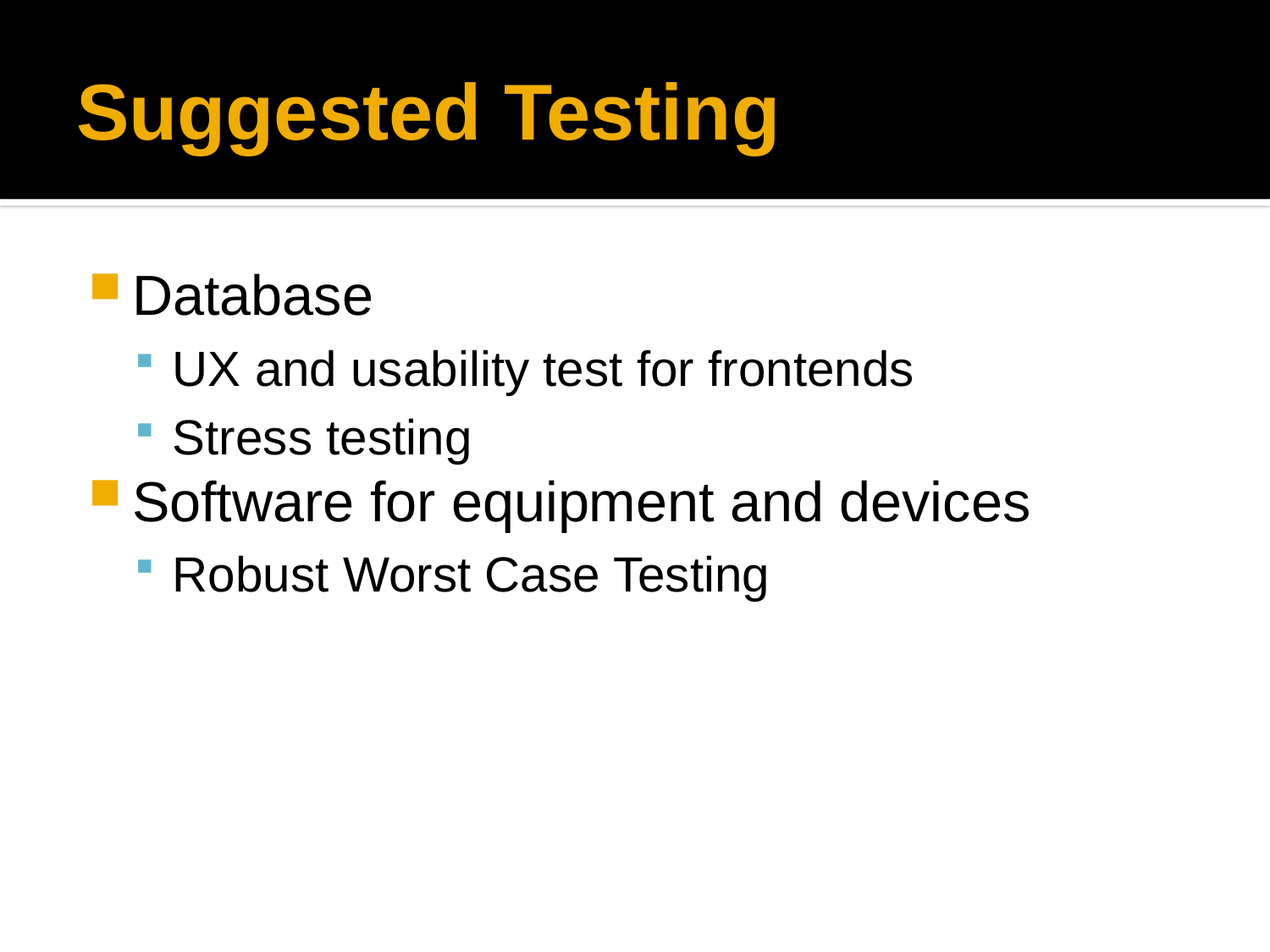

# Suggested Testing
Database
UX and usability test for frontends
Stress testing
Software for equipment and devices
Robust Worst Case Testing